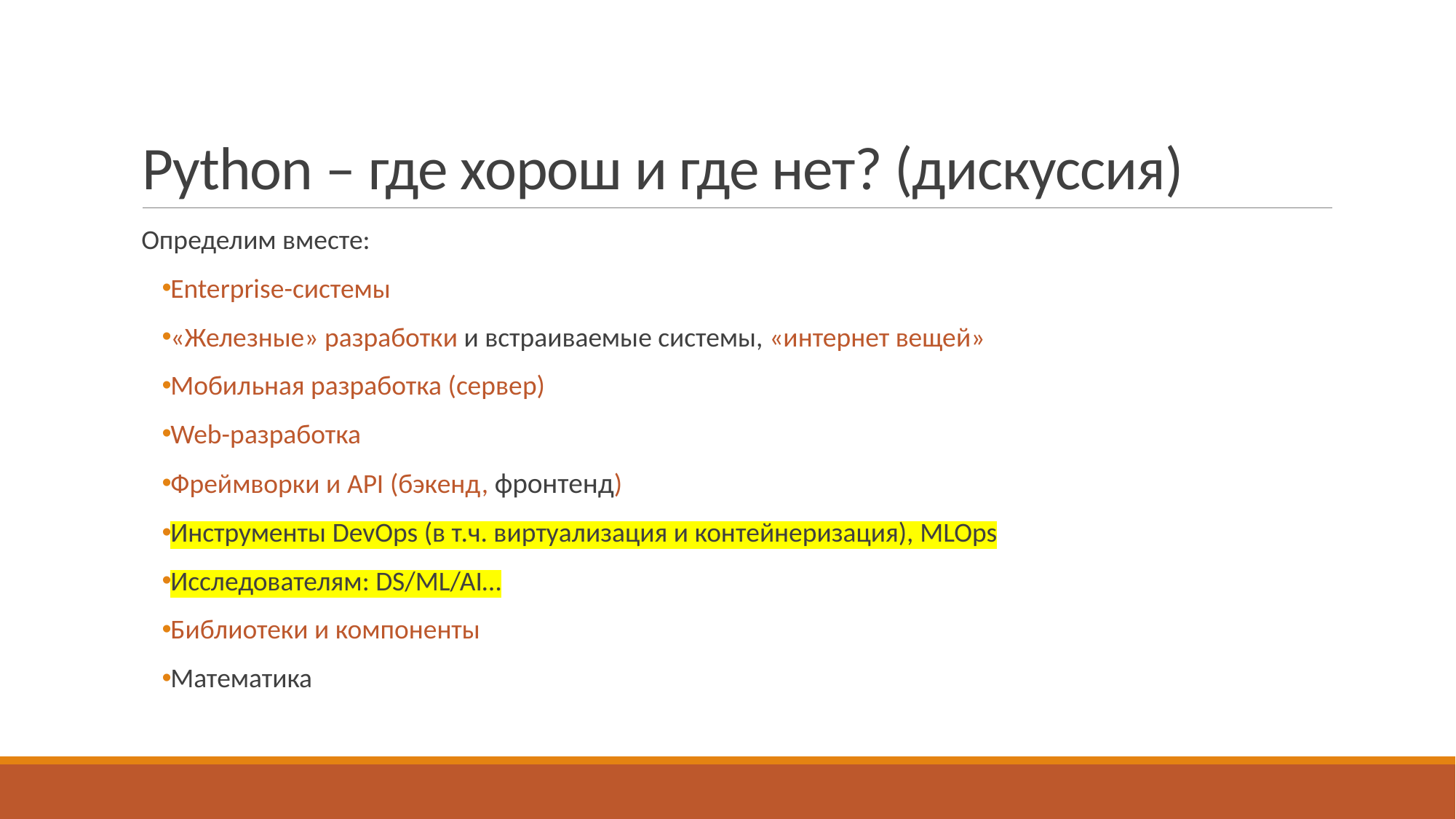

# Python – где хорош и где нет? (дискуссия)
Определим вместе:
Enterprise-системы
«Железные» разработки и встраиваемые системы, «интернет вещей»
Мобильная разработка (сервер)
Web-разработка
Фреймворки и API (бэкенд, фронтенд)
Инструменты DevOps (в т.ч. виртуализация и контейнеризация), MLOps
Исследователям: DS/ML/AI…
Библиотеки и компоненты
Математика